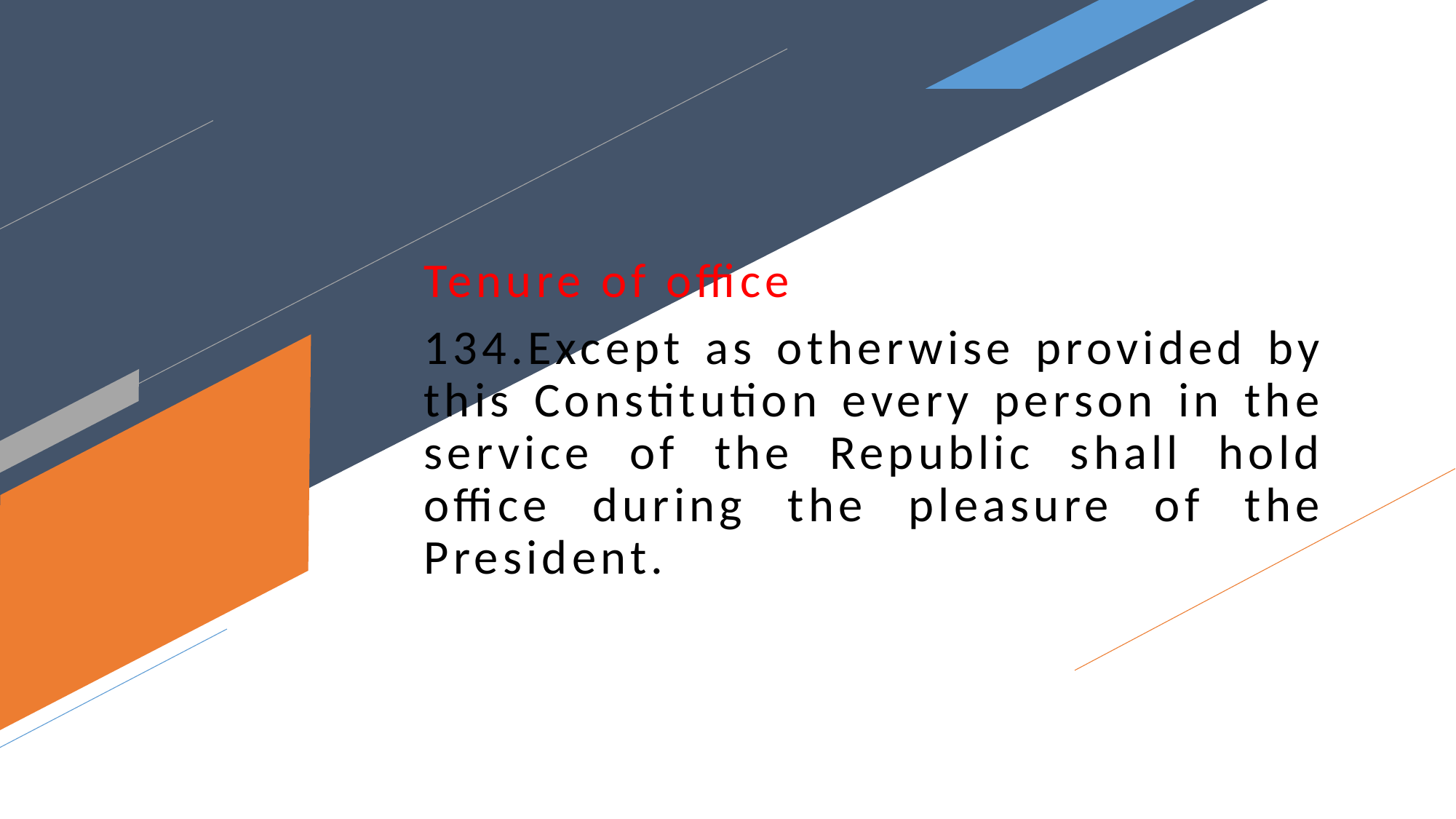

Tenure of office
134.Except as otherwise provided by this Constitution every person in the service of the Republic shall hold office during the pleasure of the President.